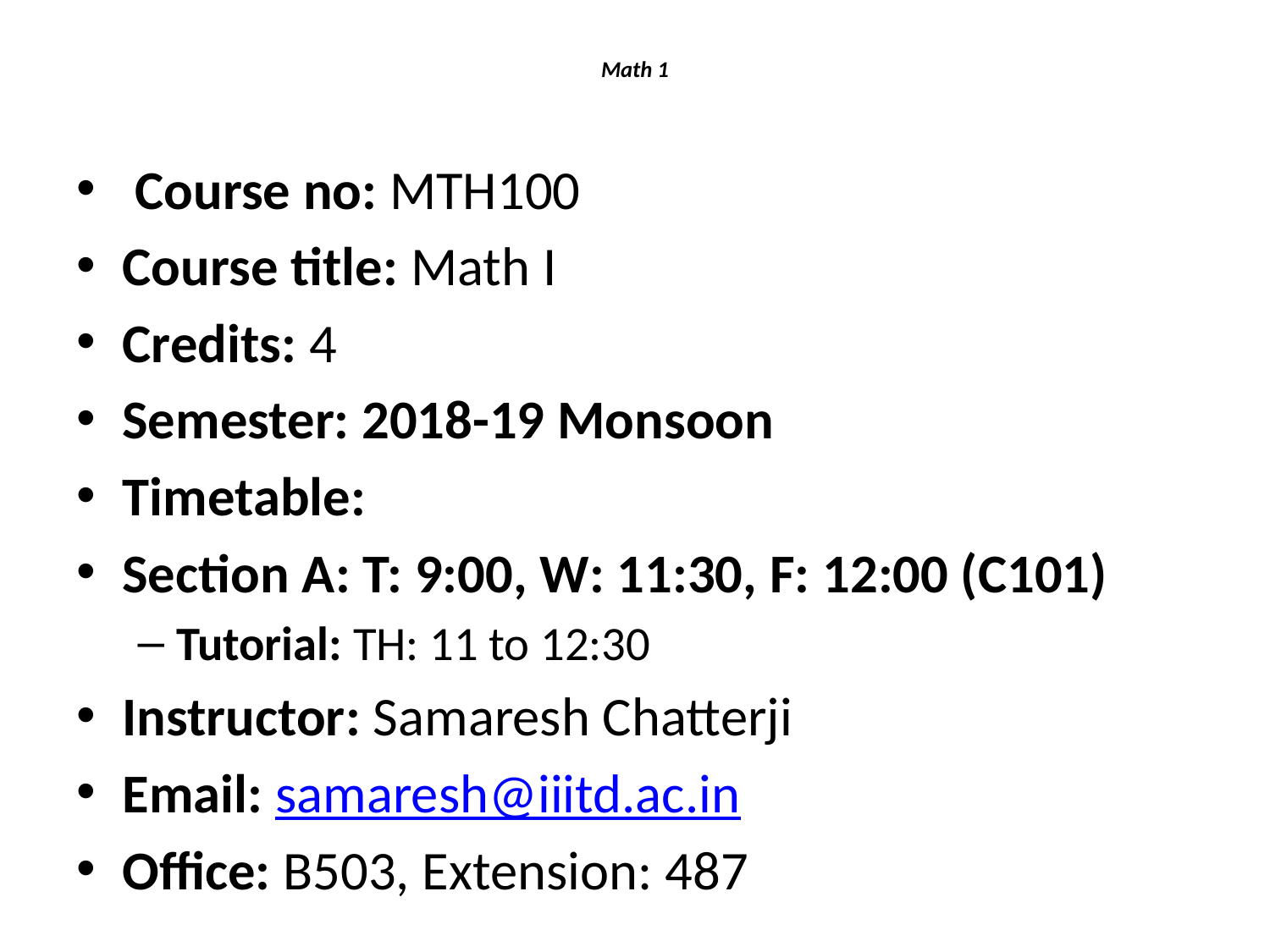

# Math 1
 Course no: MTH100
Course title: Math I
Credits: 4
Semester: 2018-19 Monsoon
Timetable:
Section A: T: 9:00, W: 11:30, F: 12:00 (C101)
Tutorial: TH: 11 to 12:30
Instructor: Samaresh Chatterji
Email: samaresh@iiitd.ac.in
Office: B503, Extension: 487